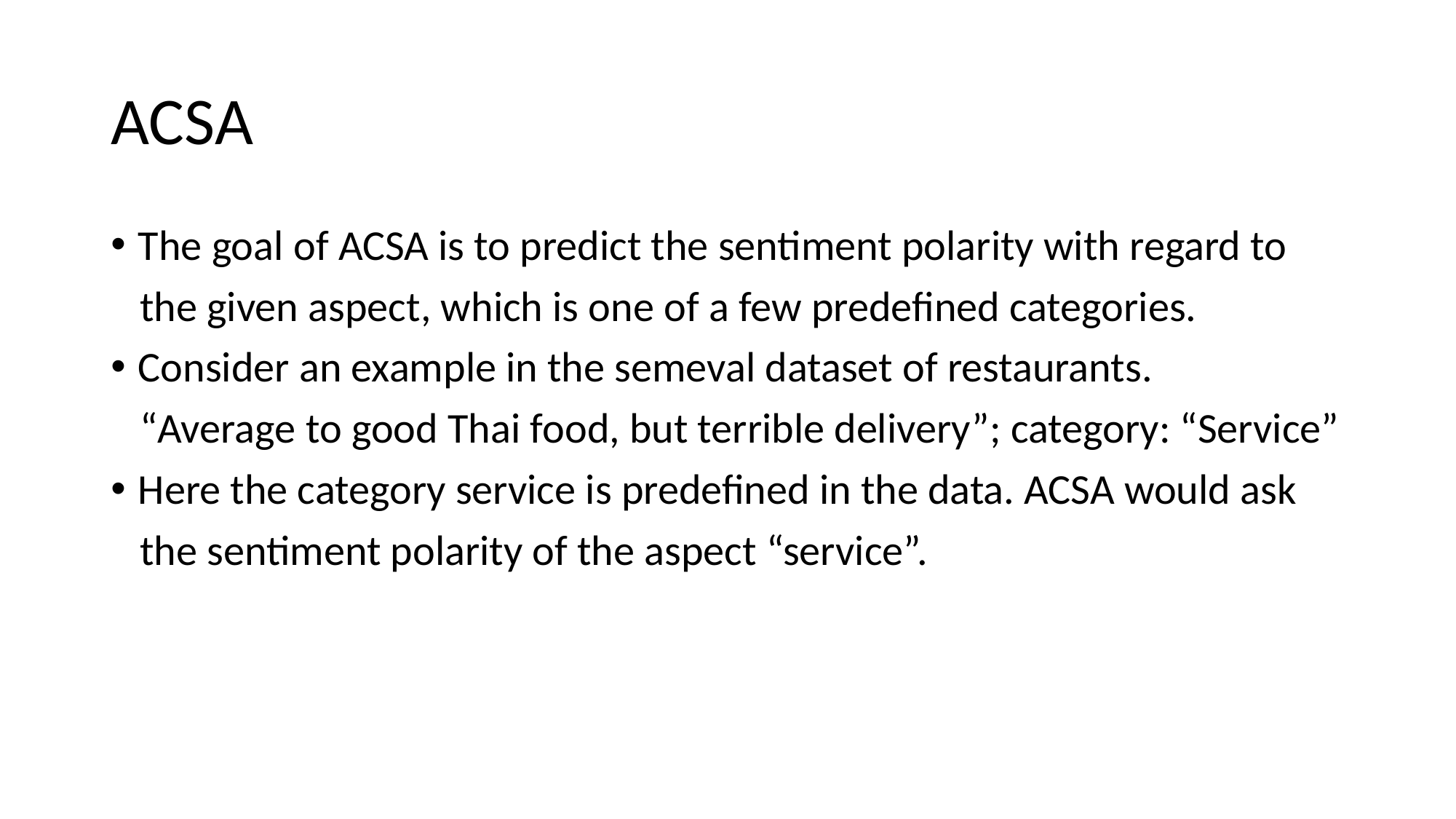

# ACSA
The goal of ACSA is to predict the sentiment polarity with regard to
   the given aspect, which is one of a few predefined categories.
Consider an example in the semeval dataset of restaurants.
   “Average to good Thai food, but terrible delivery”; category: “Service”
Here the category service is predefined in the data. ACSA would ask
   the sentiment polarity of the aspect “service”.